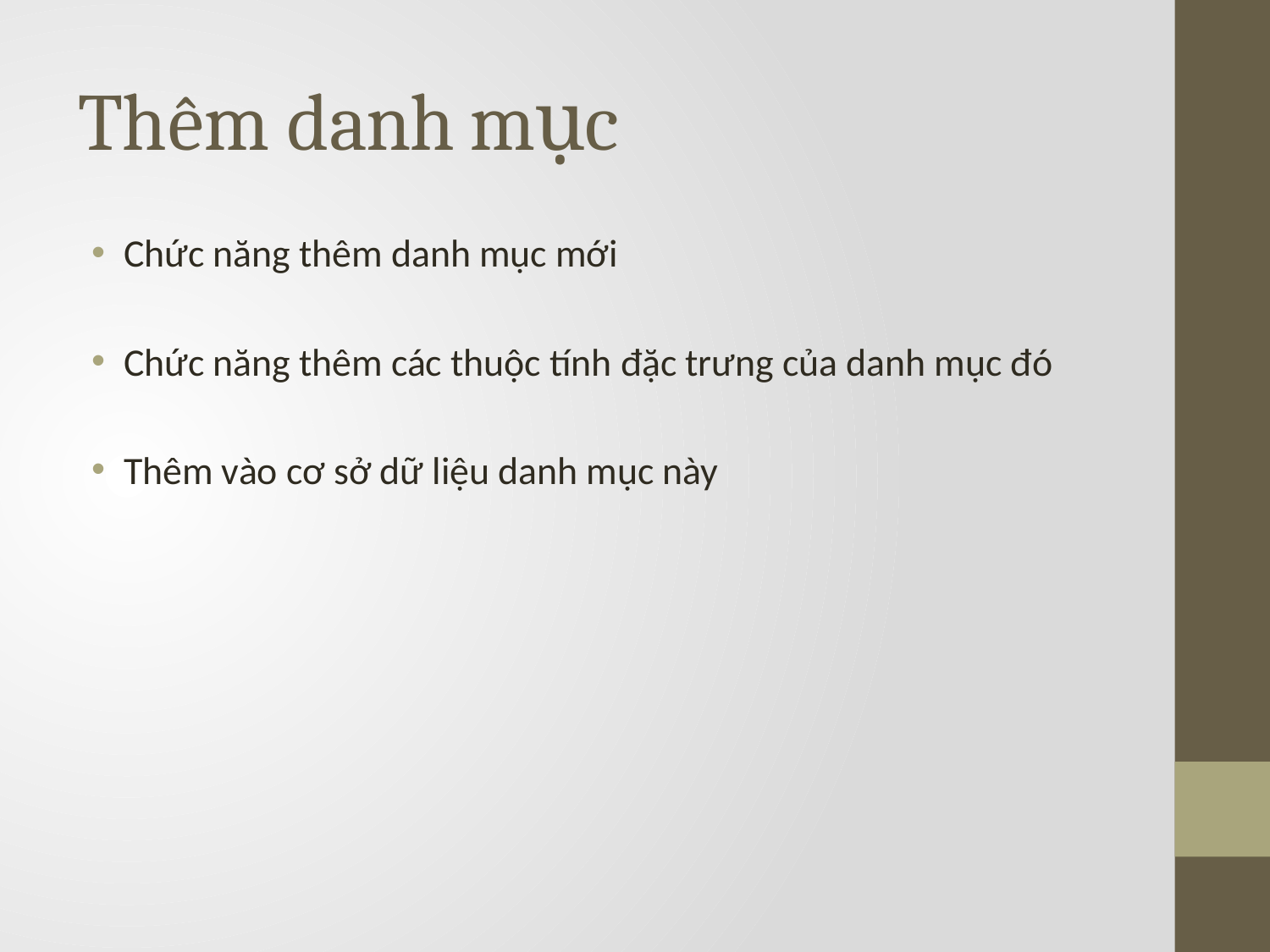

# Thêm danh mục
Chức năng thêm danh mục mới

Chức năng thêm các thuộc tính đặc trưng của danh mục đó

Thêm vào cơ sở dữ liệu danh mục này